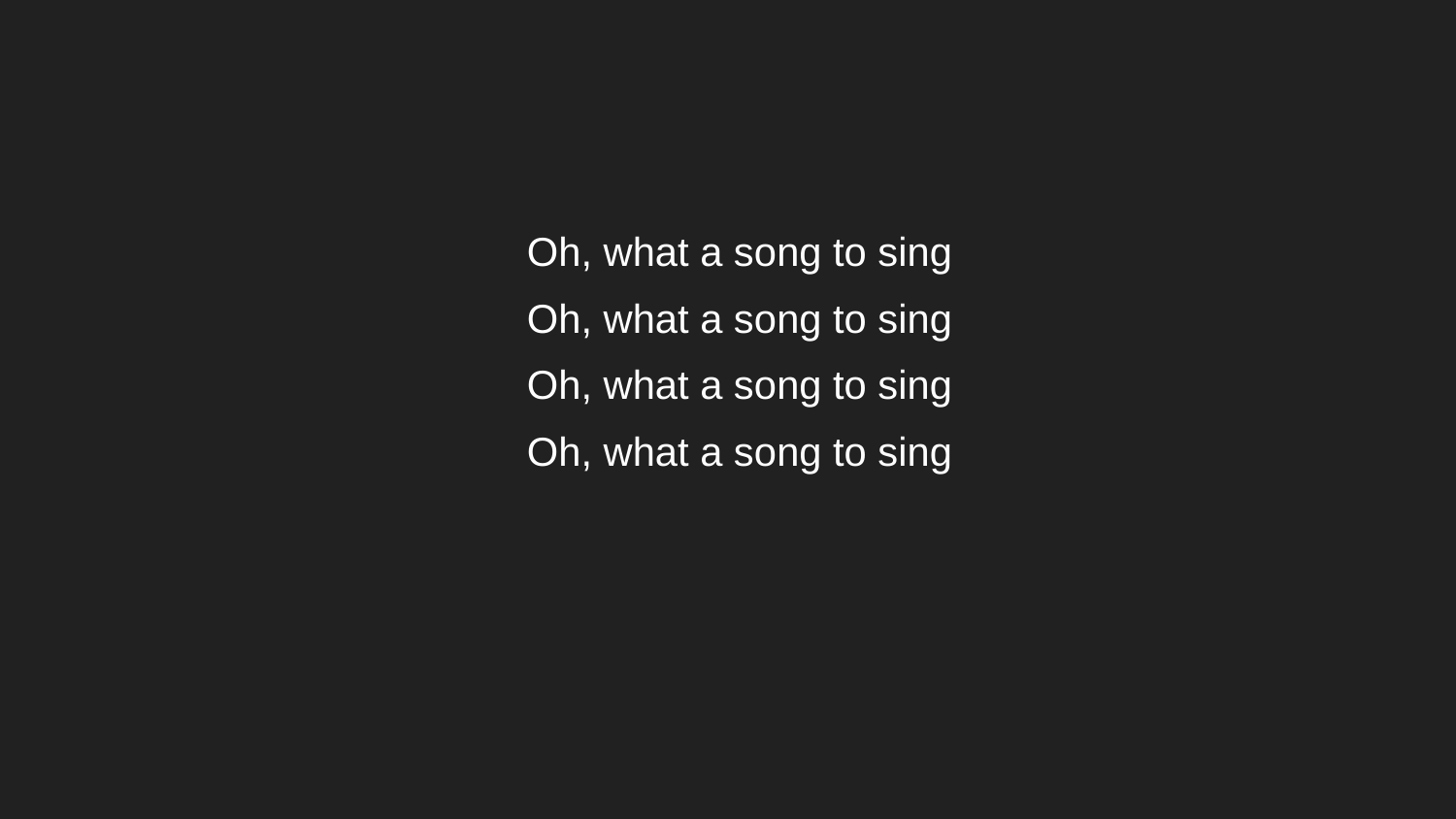

Oh, what a song to sing
Oh, what a song to sing
Oh, what a song to sing
Oh, what a song to sing